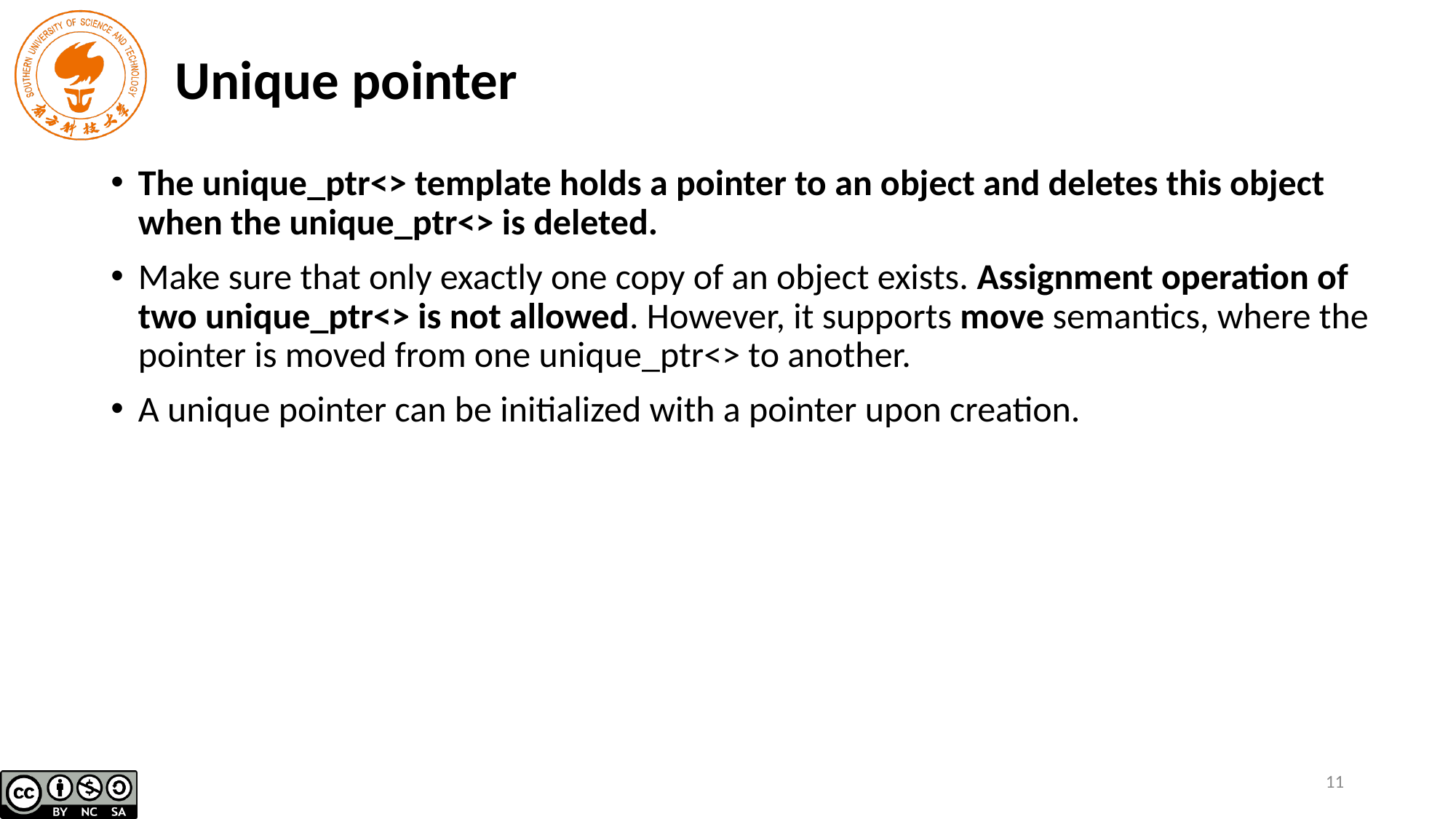

# Unique pointer
The unique_ptr<> template holds a pointer to an object and deletes this object when the unique_ptr<> is deleted.
Make sure that only exactly one copy of an object exists. Assignment operation of two unique_ptr<> is not allowed. However, it supports move semantics, where the pointer is moved from one unique_ptr<> to another.
A unique pointer can be initialized with a pointer upon creation.
11